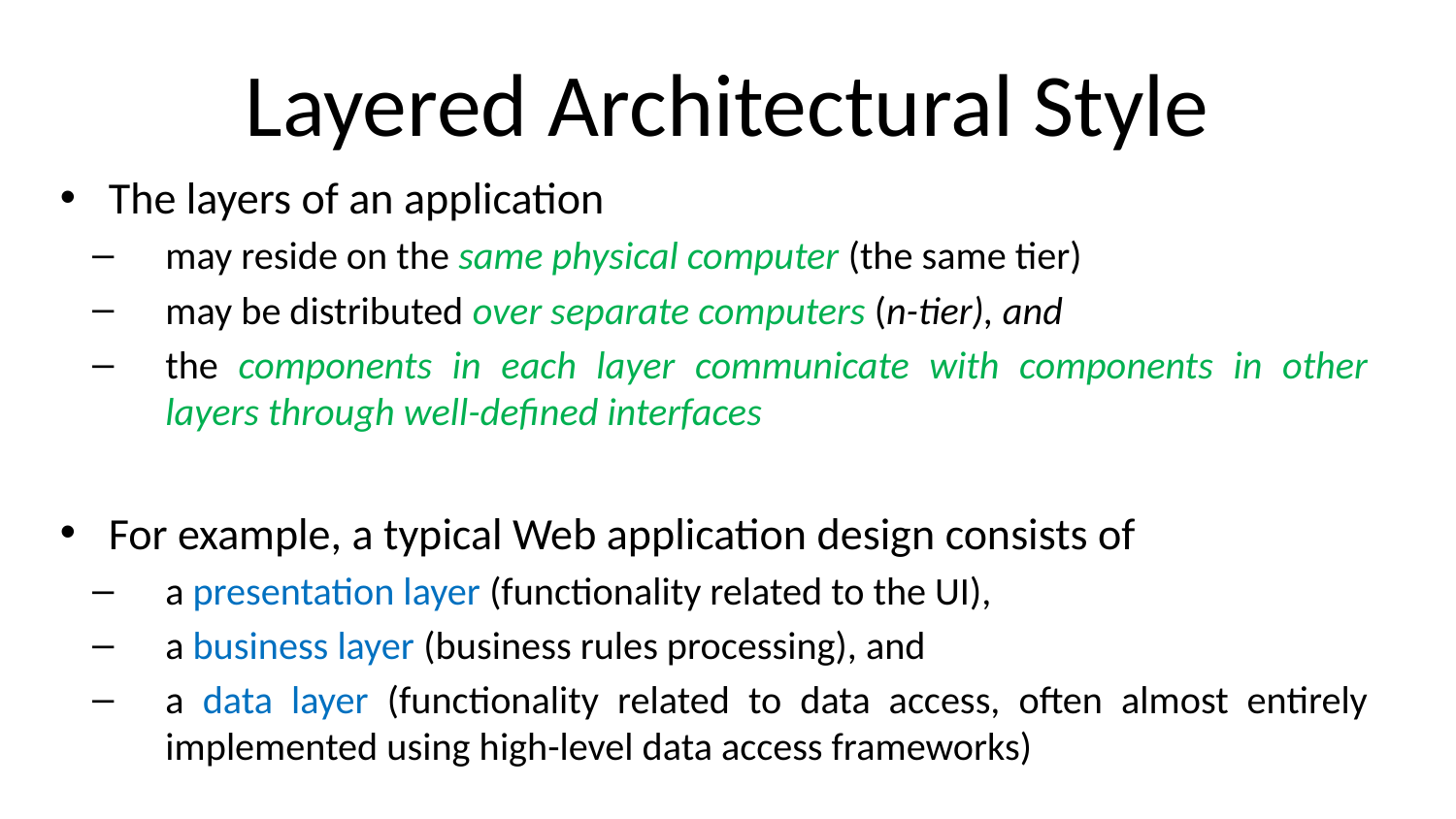

# Layered Architectural Style
The layers of an application
may reside on the same physical computer (the same tier)
may be distributed over separate computers (n-tier), and
the components in each layer communicate with components in other layers through well-defined interfaces

For example, a typical Web application design consists of
a presentation layer (functionality related to the UI),
a business layer (business rules processing), and
a data layer (functionality related to data access, often almost entirely implemented using high-level data access frameworks)